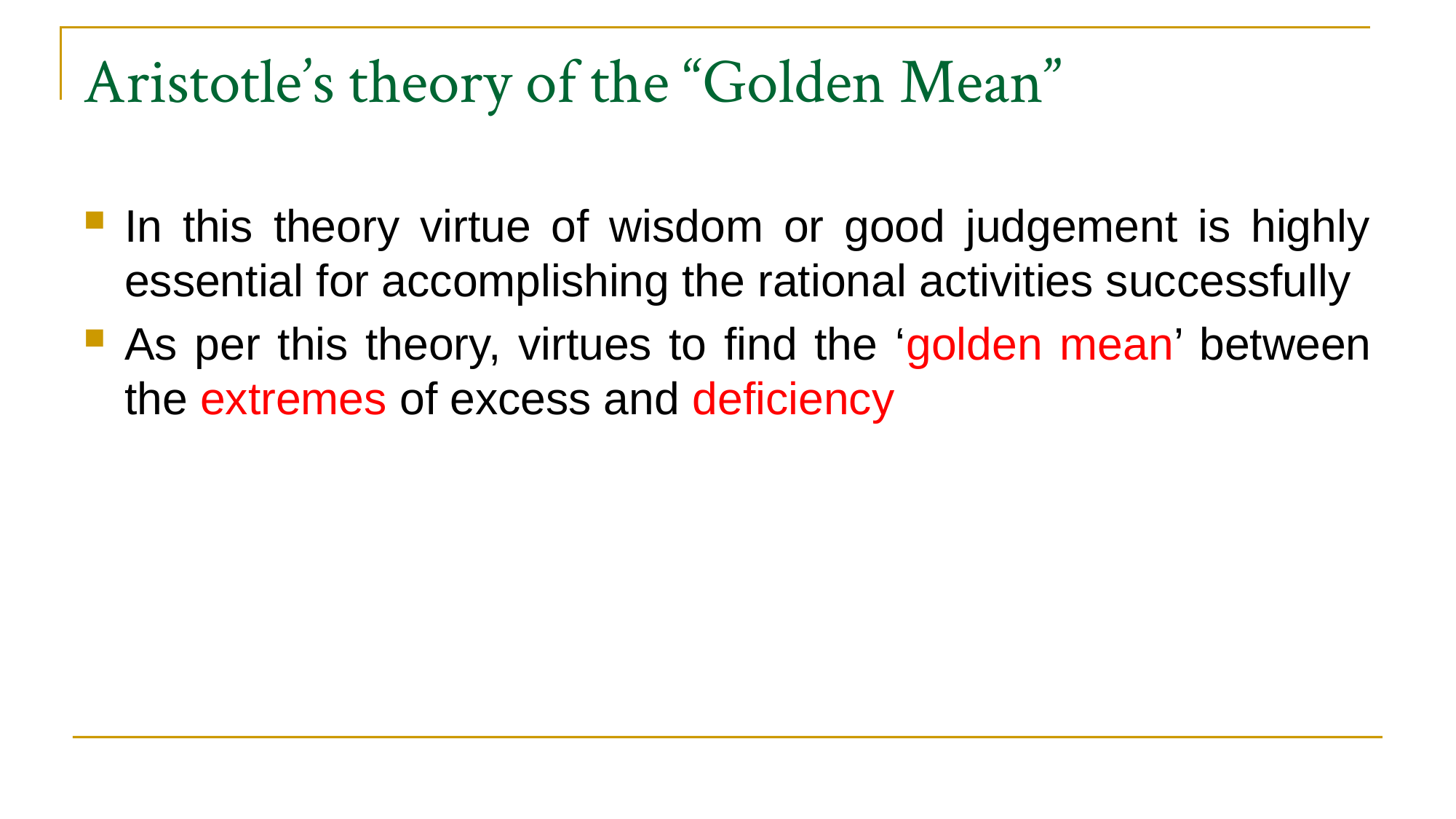

# Aristotle’s theory of the “Golden Mean”
In this theory virtue of wisdom or good judgement is highly essential for accomplishing the rational activities successfully
As per this theory, virtues to find the ‘golden mean’ between the extremes of excess and deficiency